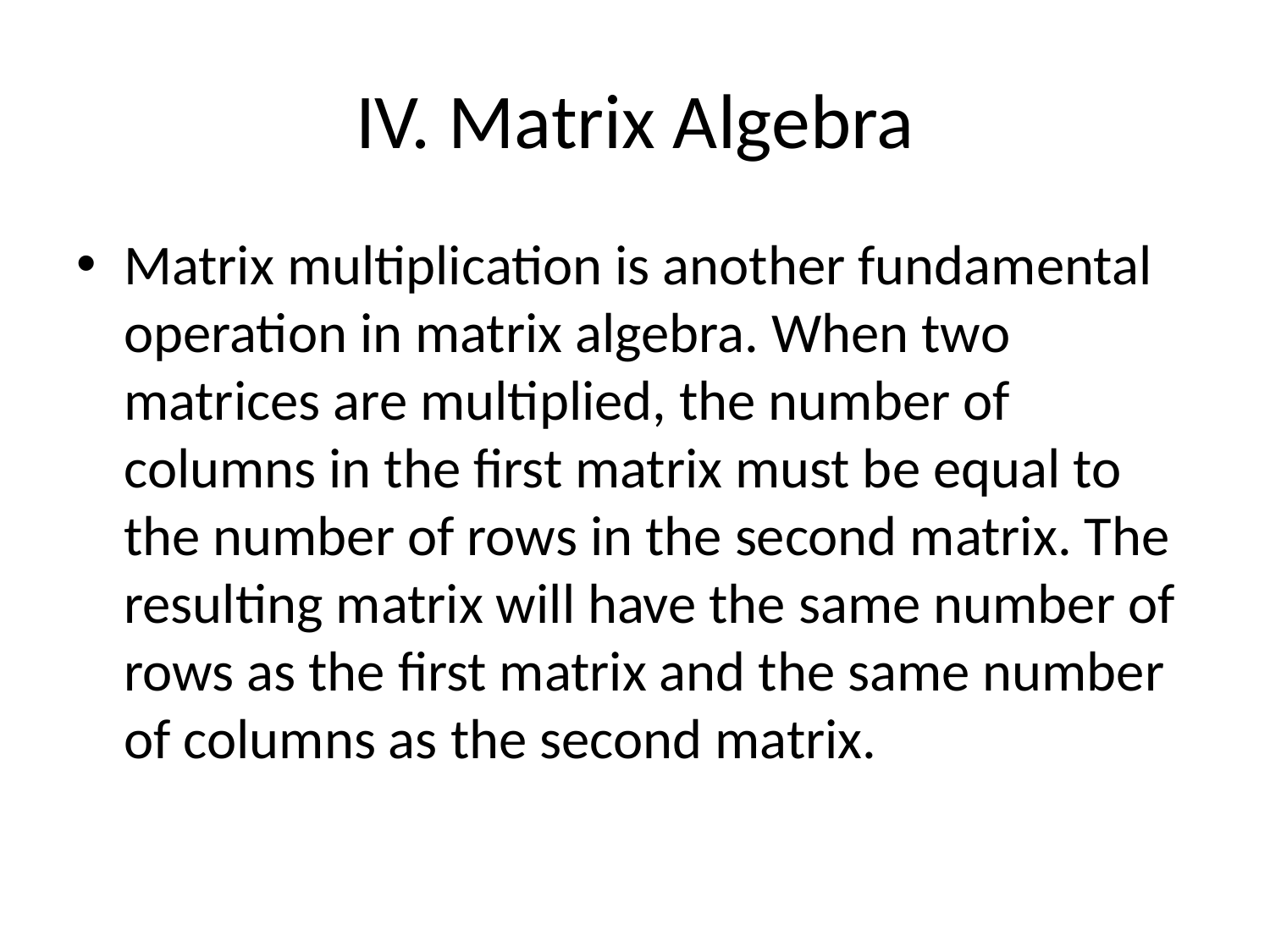

# IV. Matrix Algebra
Matrix multiplication is another fundamental operation in matrix algebra. When two matrices are multiplied, the number of columns in the first matrix must be equal to the number of rows in the second matrix. The resulting matrix will have the same number of rows as the first matrix and the same number of columns as the second matrix.